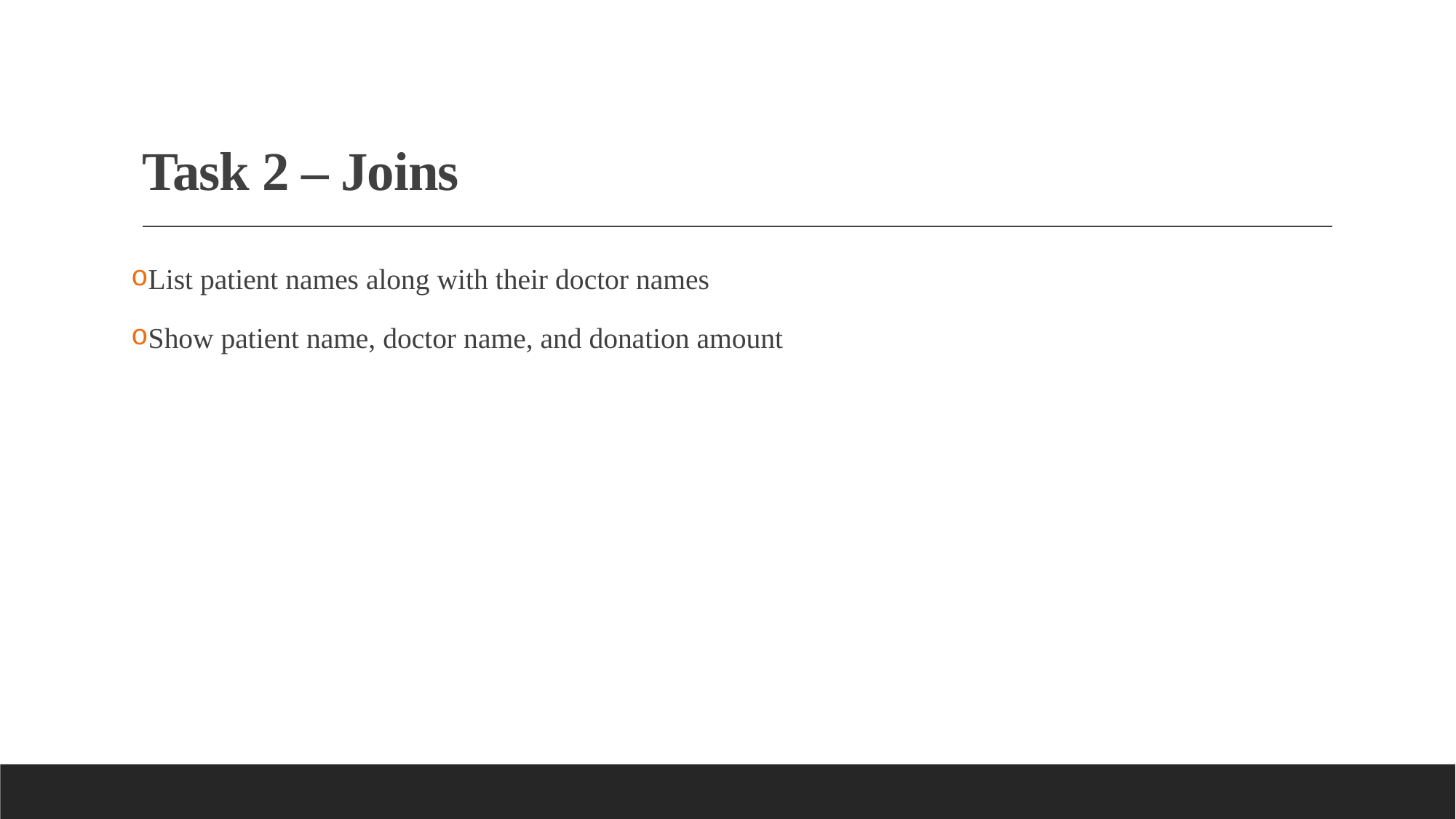

# Task 2 – Joins
List patient names along with their doctor names
Show patient name, doctor name, and donation amount